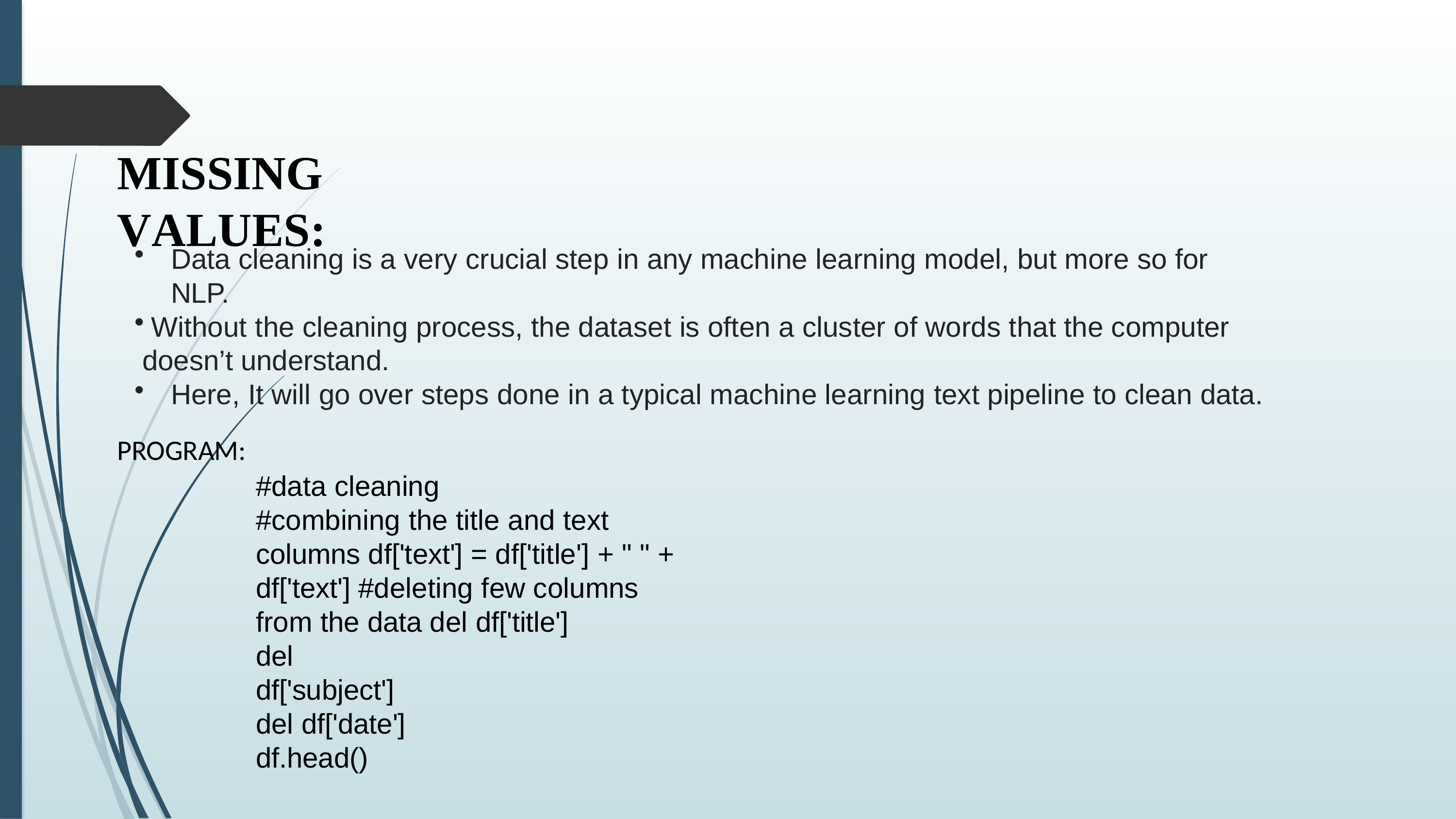

MISSING VALUES:
Data cleaning is a very crucial step in any machine learning model, but more so for NLP.
	Without the cleaning process, the dataset is often a cluster of words that the computer doesn’t understand.
Here, It will go over steps done in a typical machine learning text pipeline to clean data.
PROGRAM:
#data cleaning
#combining the title and text columns df['text'] = df['title'] + " " + df['text'] #deleting few columns from the data del df['title']
del df['subject'] del df['date']
df.head()